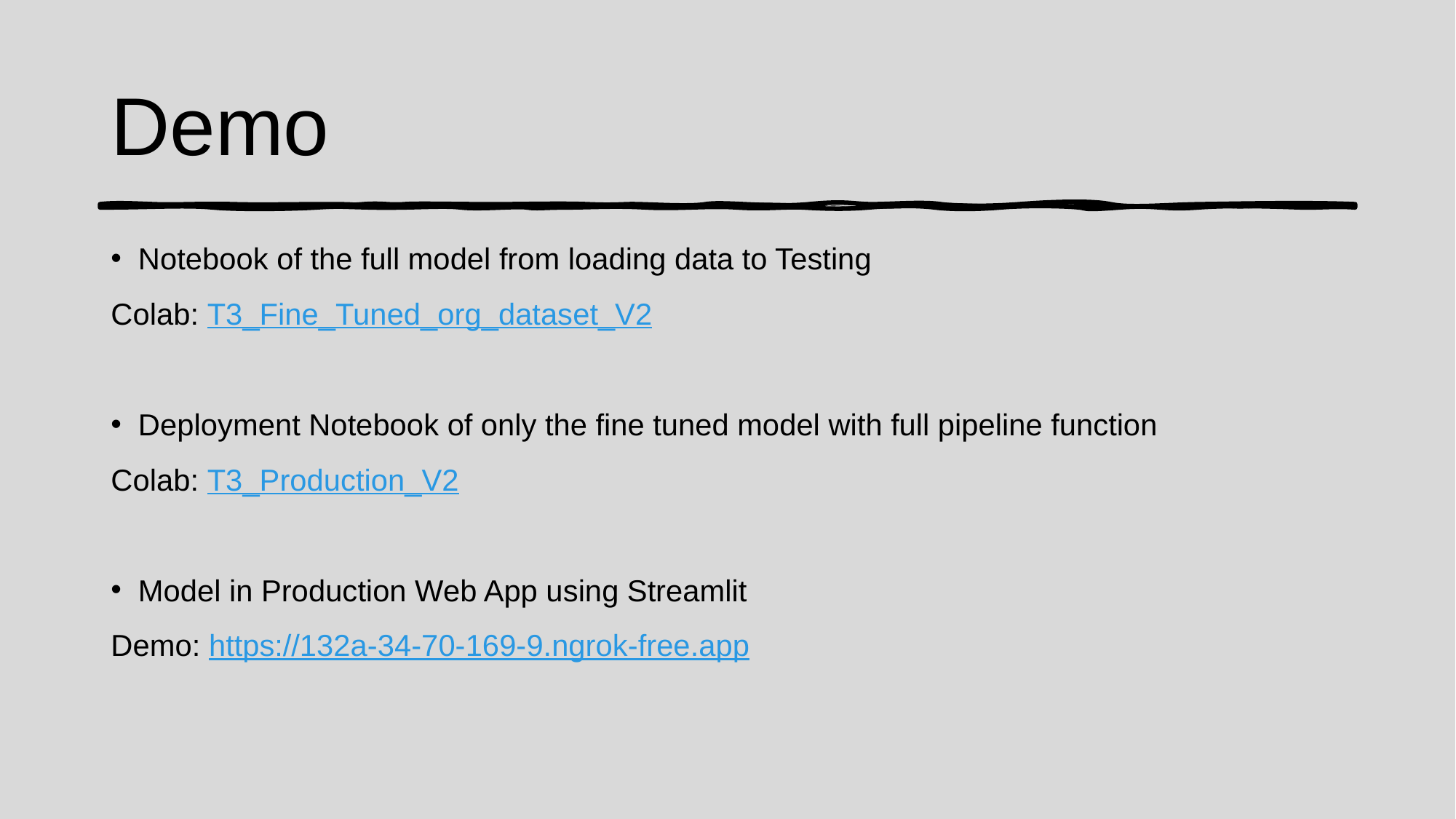

# Demo
Notebook of the full model from loading data to Testing
Colab: T3_Fine_Tuned_org_dataset_V2

Deployment Notebook of only the fine tuned model with full pipeline function
Colab: T3_Production_V2

Model in Production Web App using Streamlit
Demo: https://132a-34-70-169-9.ngrok-free.app